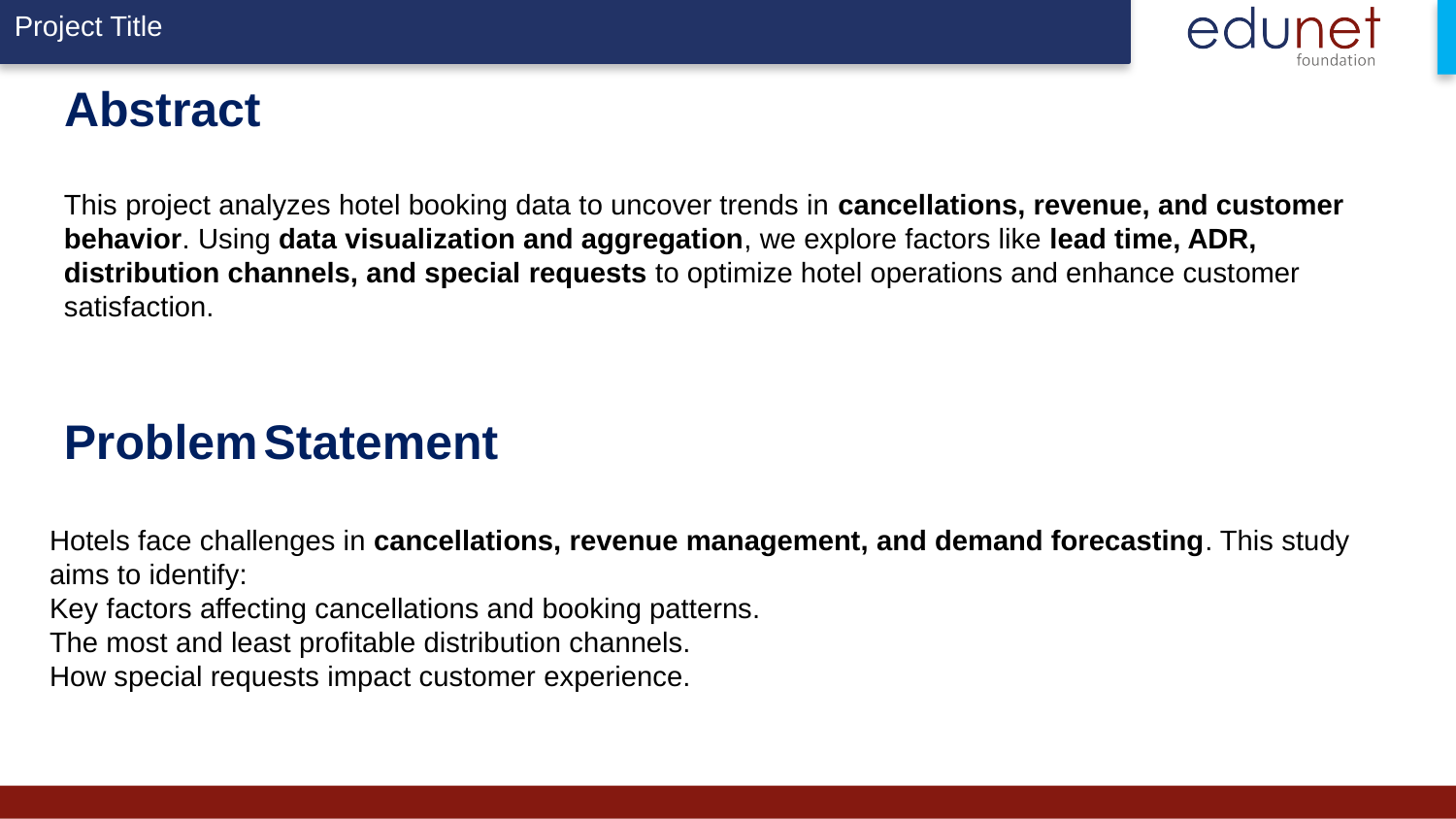

# Abstract

This project analyzes hotel booking data to uncover trends in cancellations, revenue, and customer behavior. Using data visualization and aggregation, we explore factors like lead time, ADR, distribution channels, and special requests to optimize hotel operations and enhance customer satisfaction.

Problem Statement
Hotels face challenges in cancellations, revenue management, and demand forecasting. This study aims to identify:
Key factors affecting cancellations and booking patterns.
The most and least profitable distribution channels.
How special requests impact customer experience.